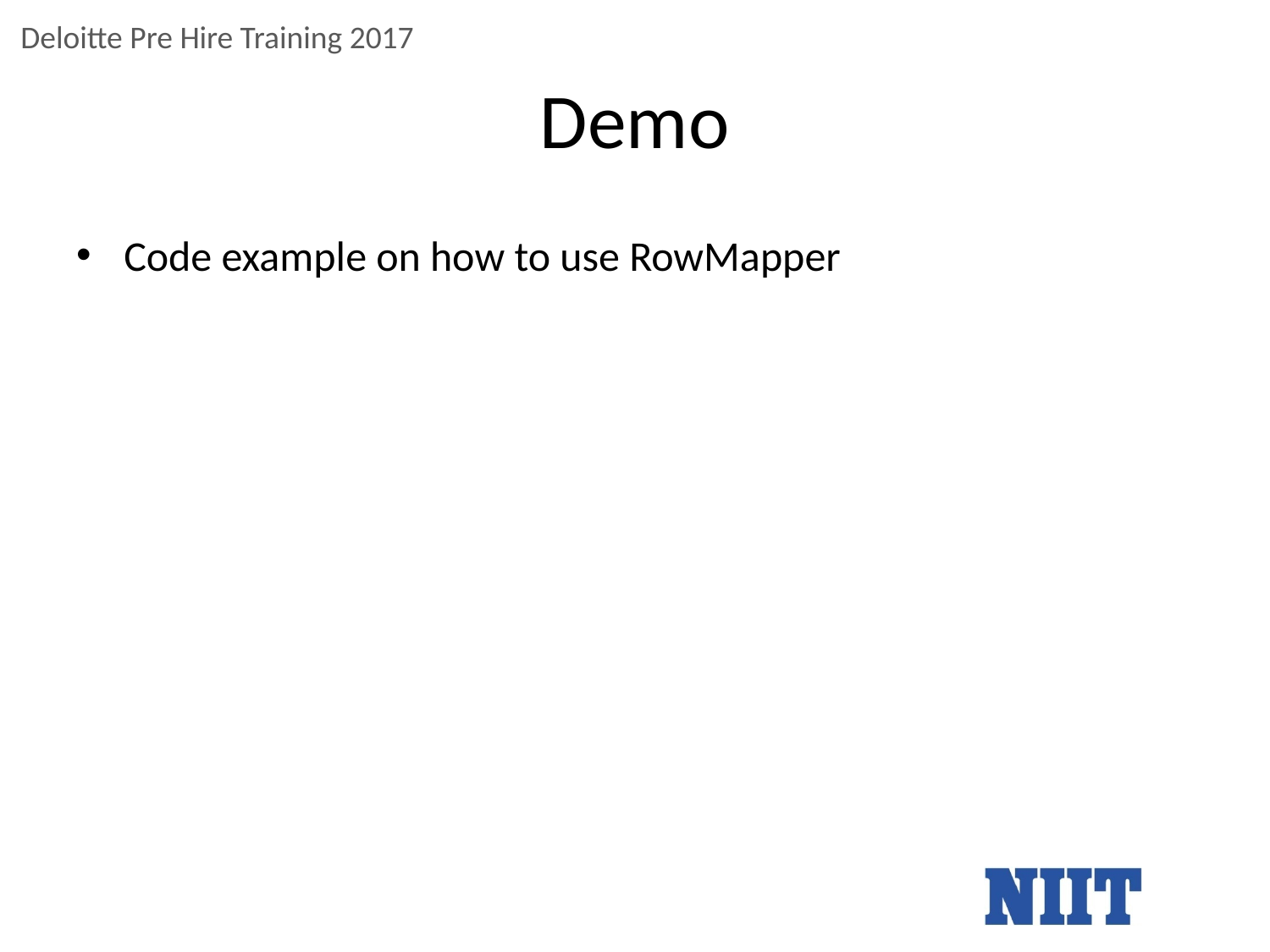

# Demo
Code example on how to use RowMapper